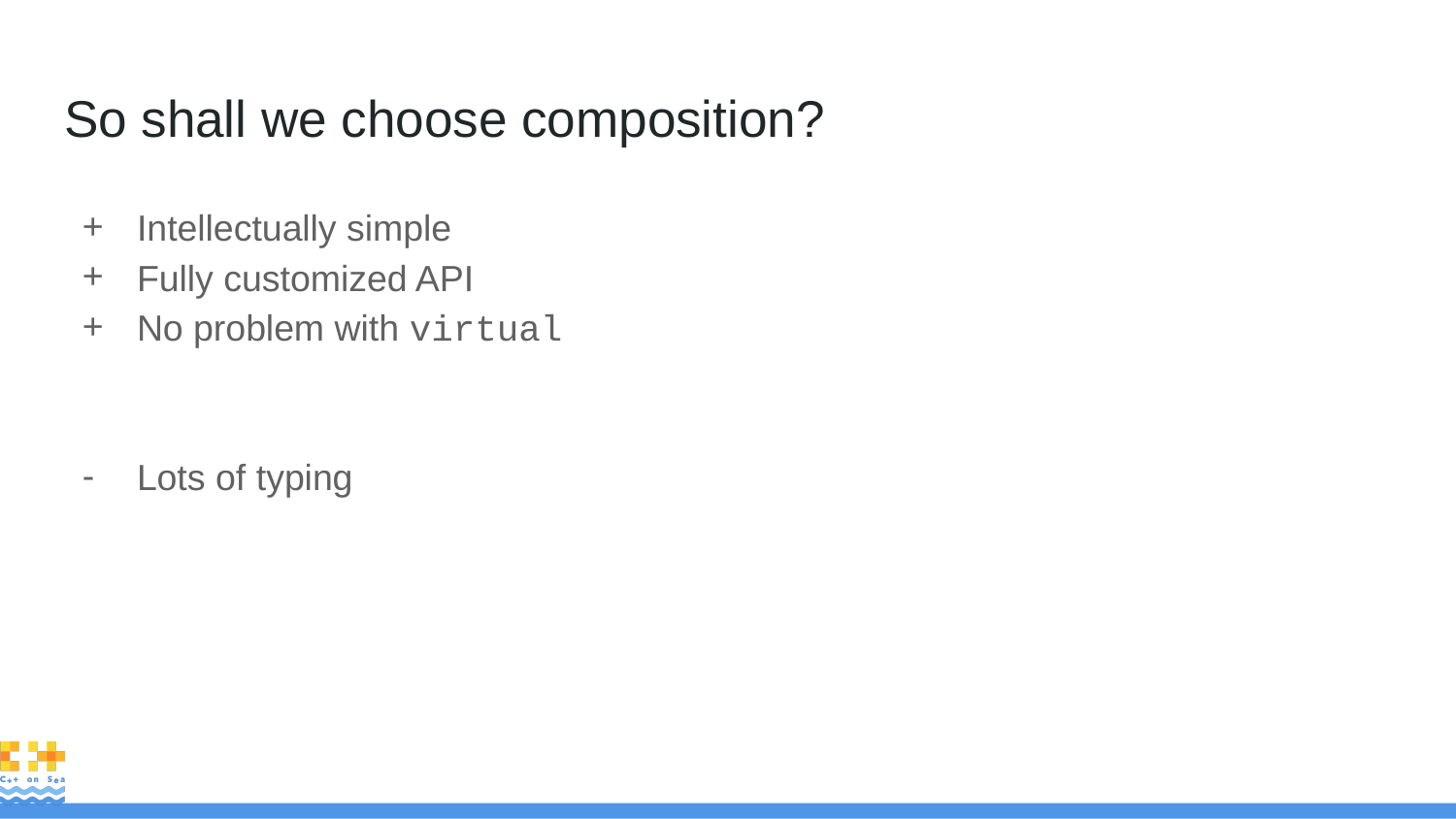

# So shall we choose composition?
Intellectually simple
Fully customized API
No problem with virtual

Lots of typing